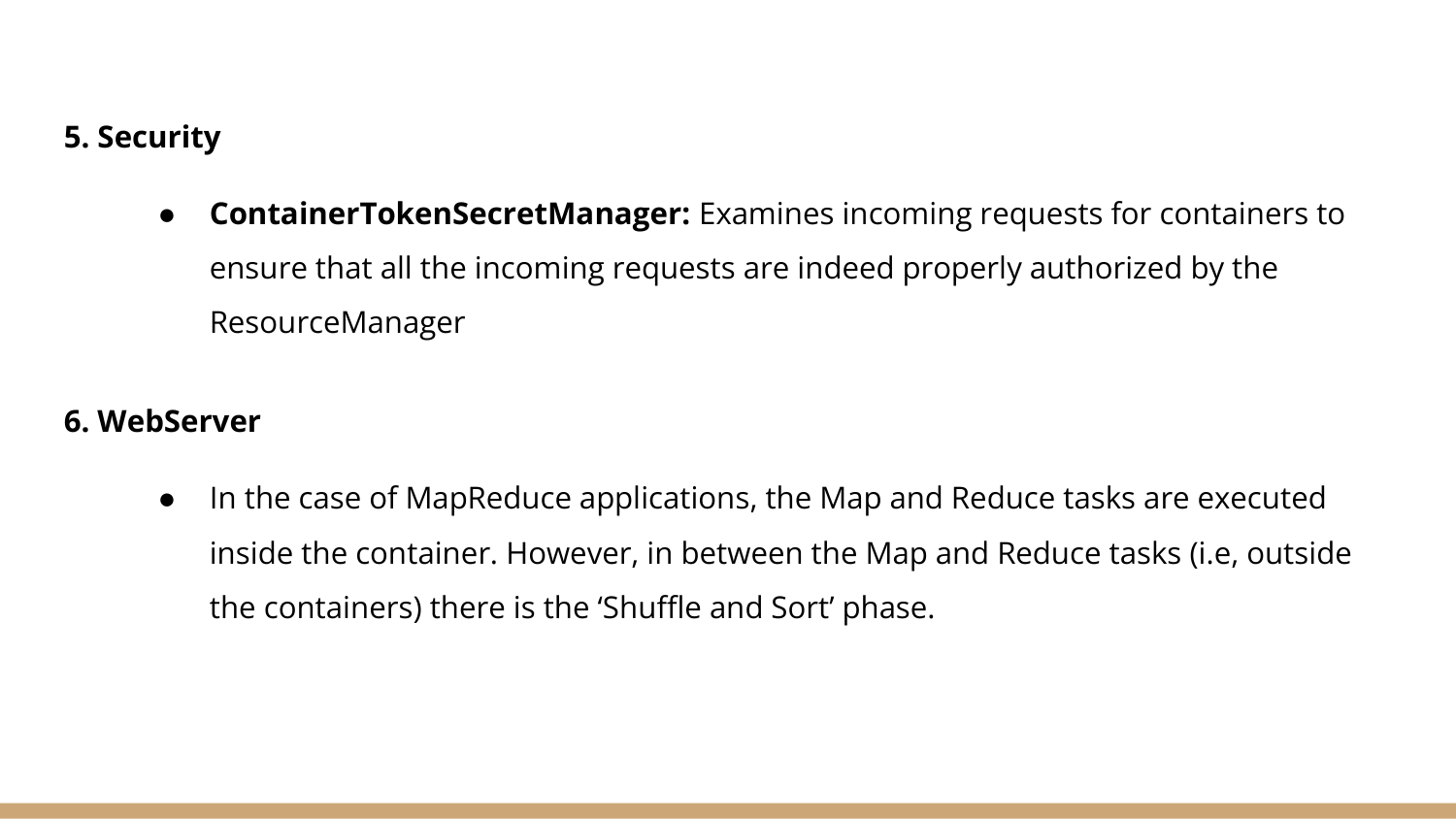

5. Security
ContainerTokenSecretManager: Examines incoming requests for containers to ensure that all the incoming requests are indeed properly authorized by the ResourceManager
6. WebServer
In the case of MapReduce applications, the Map and Reduce tasks are executed inside the container. However, in between the Map and Reduce tasks (i.e, outside the containers) there is the ‘Shuffle and Sort’ phase.